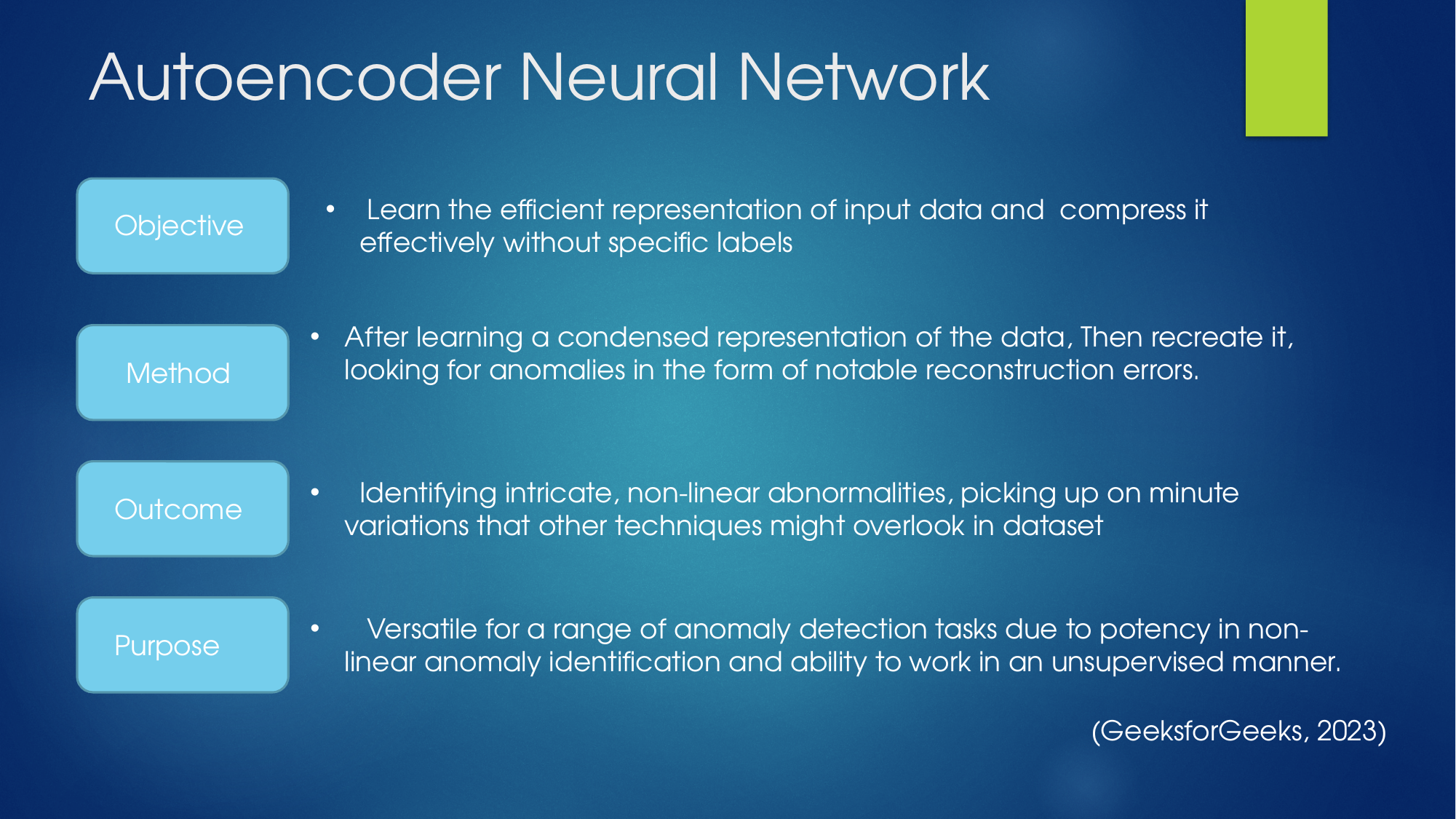

# Autoencoder Neural Network

 Learn the efficient representation of input data and  compress it effectively without specific labels
Objective
After learning a condensed representation of the data, Then recreate it, looking for anomalies in the form of notable reconstruction errors.

Method

  Identifying intricate, non-linear abnormalities, picking up on minute variations that other techniques might overlook in dataset
Outcome

   Versatile for a range of anomaly detection tasks due to potency in non-linear anomaly identification and ability to work in an unsupervised manner.
Purpose
(GeeksforGeeks, 2023)